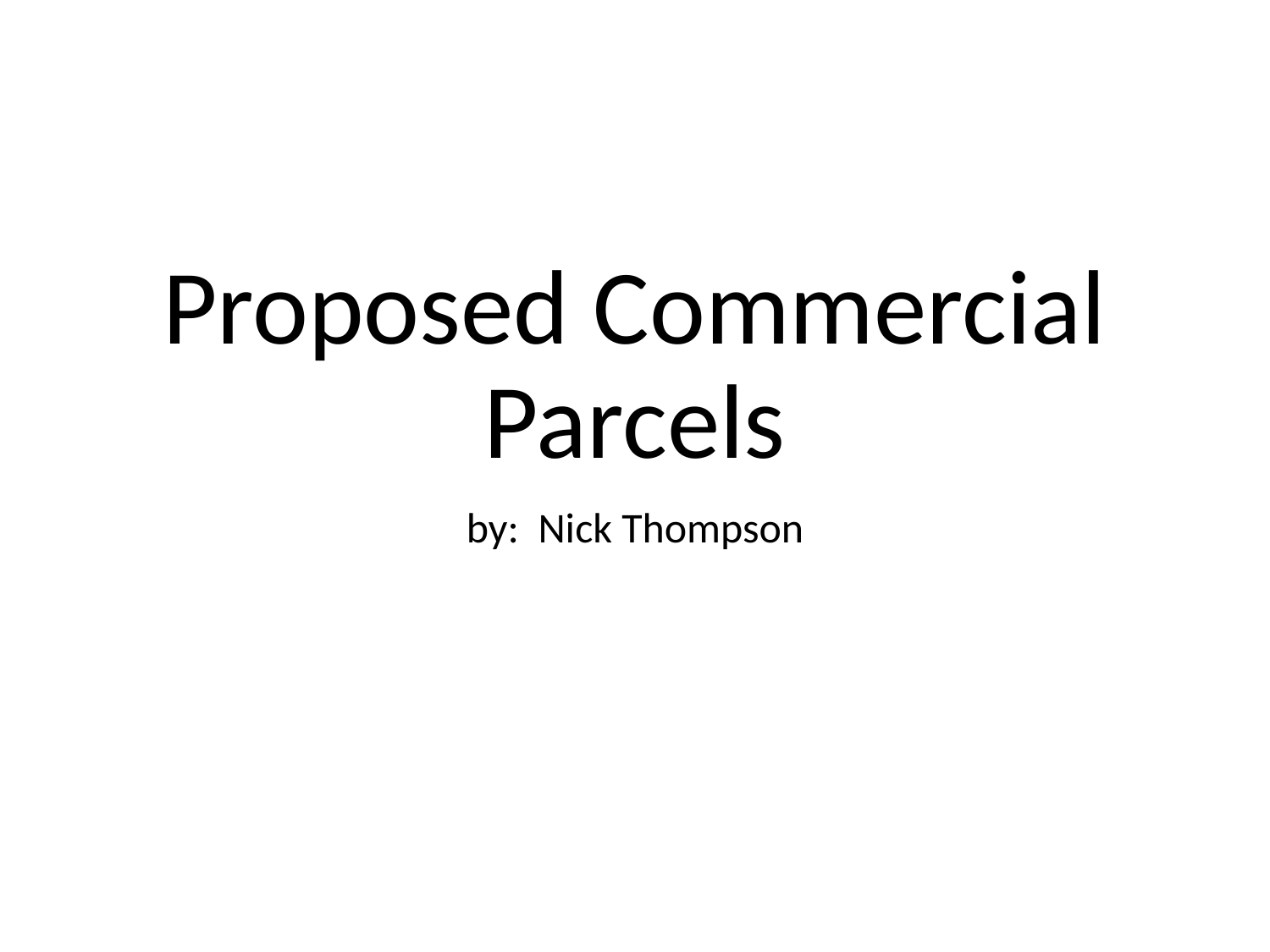

# Proposed Commercial Parcels
by:  Nick Thompson